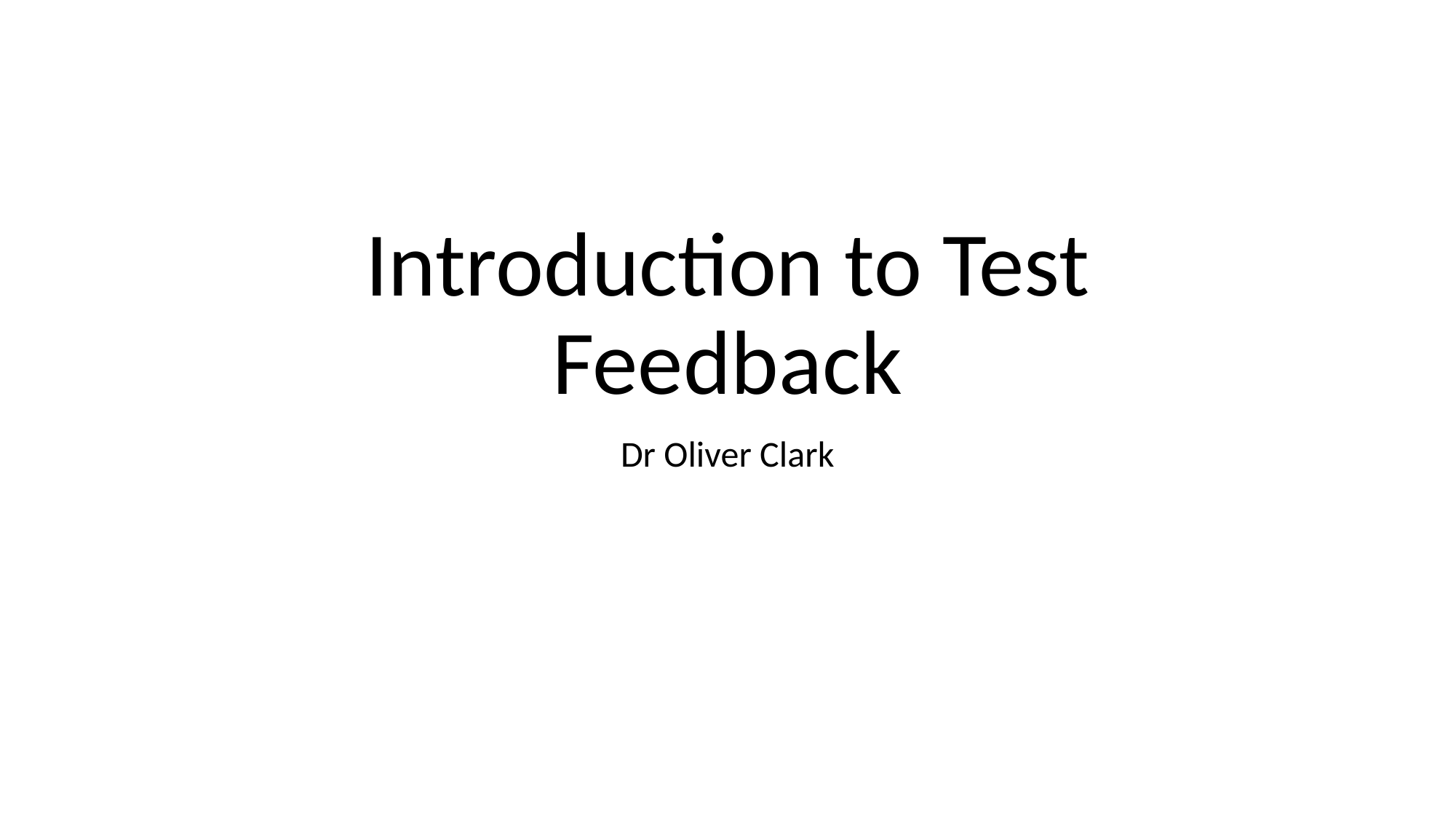

# Introduction to Test Feedback
Dr Oliver Clark